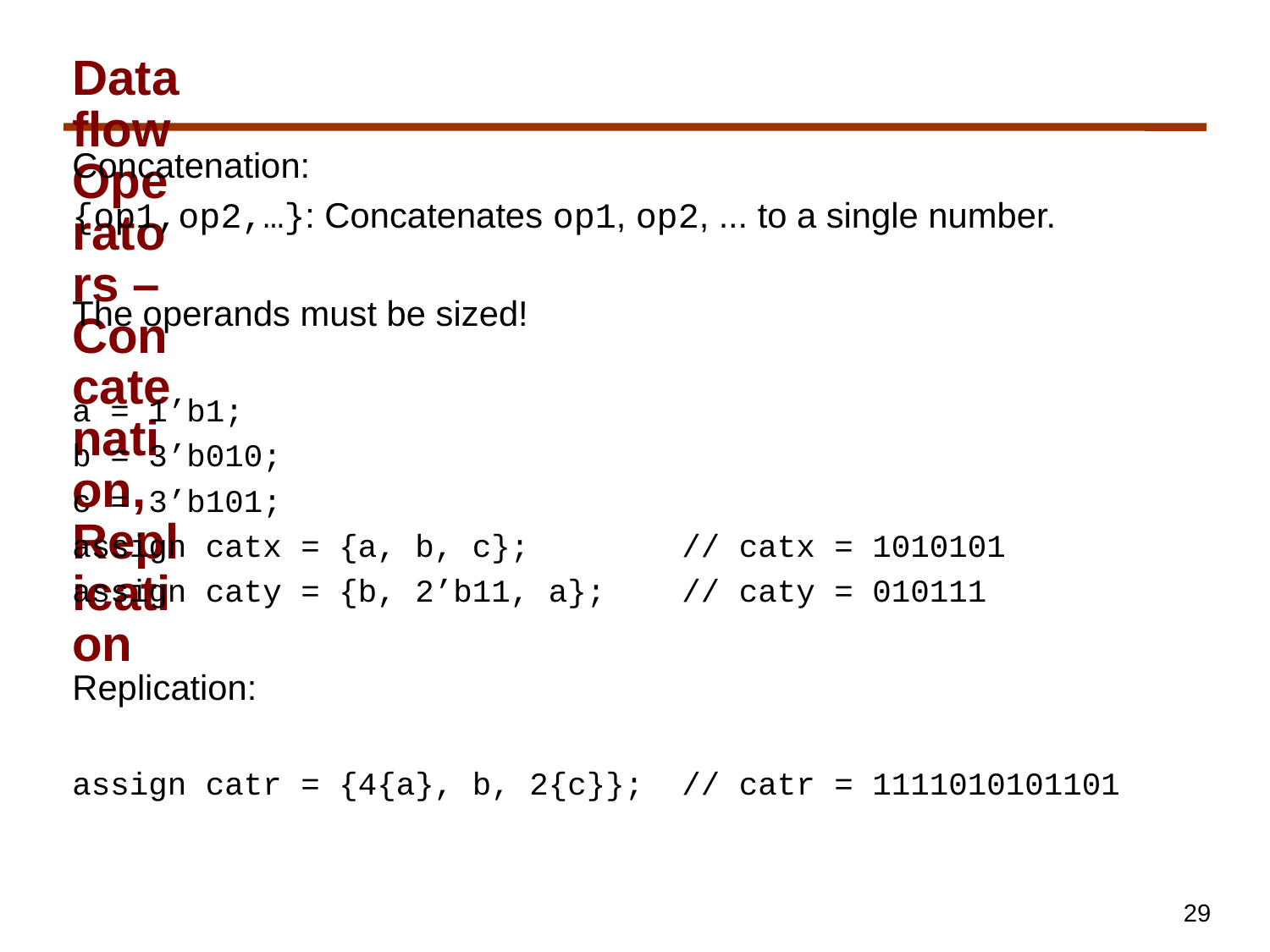

# Dataflow Operators – Concatenation, Replication
Concatenation:
{op1,op2,…}: Concatenates op1, op2, ... to a single number.

The operands must be sized!

a = 1’b1;
b = 3’b010;
c = 3’b101;
assign catx = {a, b, c};        // catx = 1010101
assign caty = {b, 2’b11, a};    // caty = 010111

Replication:

assign catr = {4{a}, b, 2{c}};  // catr = 1111010101101